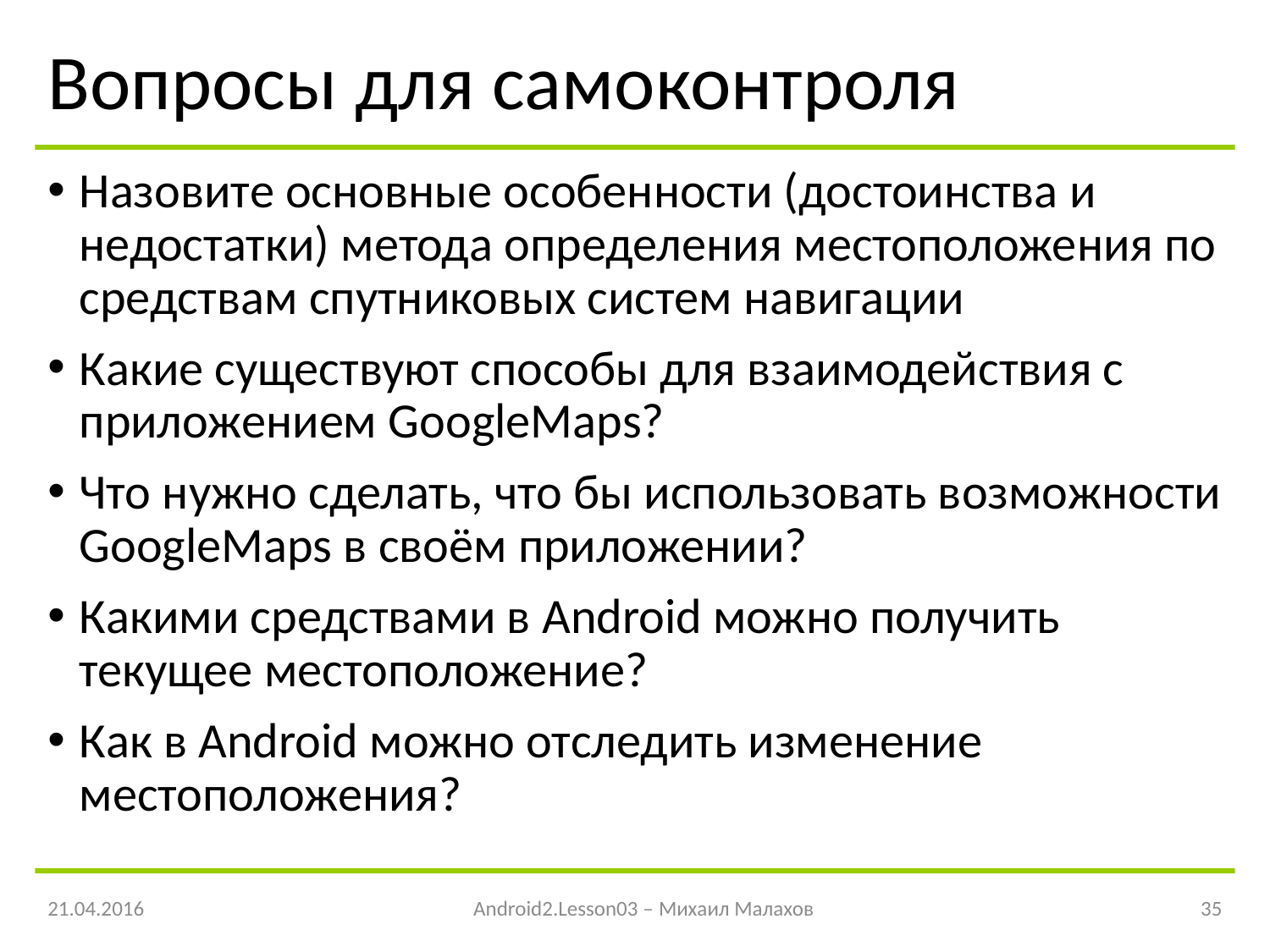

# Вопросы для самоконтроля
Назовите основные особенности (достоинства и недостатки) метода определения местоположения по средствам спутниковых систем навигации
Какие существуют способы для взаимодействия с приложением GoogleMaps?
Что нужно сделать, что бы использовать возможности GoogleMaps в своём приложении?
Какими средствами в Android можно получить текущее местоположение?
Как в Android можно отследить изменение местоположения?
21.04.2016
Android2.Lesson03 – Михаил Малахов
35